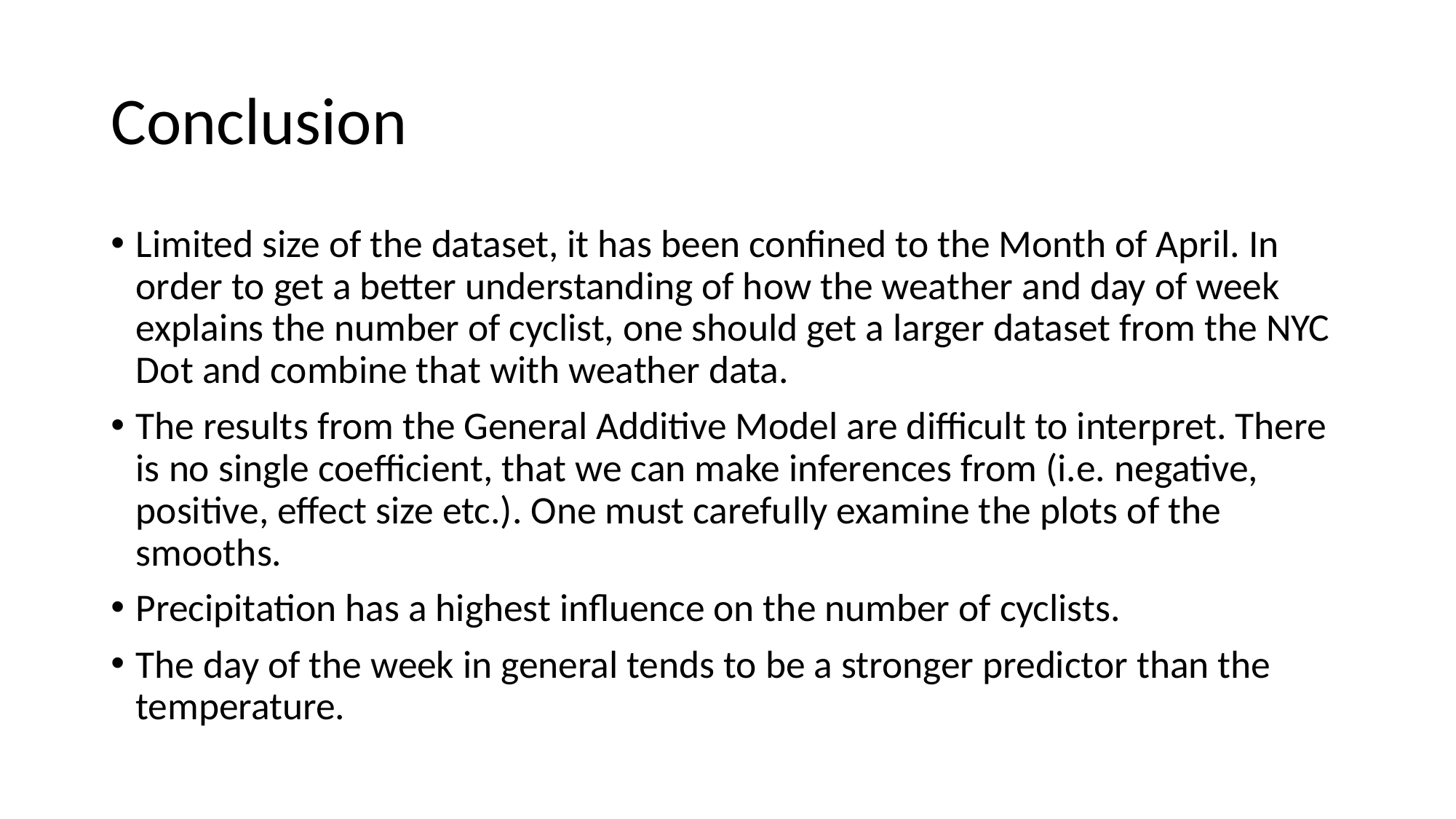

# Conclusion
Limited size of the dataset, it has been confined to the Month of April. In order to get a better understanding of how the weather and day of week explains the number of cyclist, one should get a larger dataset from the NYC Dot and combine that with weather data.
The results from the General Additive Model are difficult to interpret. There is no single coefficient, that we can make inferences from (i.e. negative, positive, effect size etc.). One must carefully examine the plots of the smooths.
Precipitation has a highest influence on the number of cyclists.
The day of the week in general tends to be a stronger predictor than the temperature.